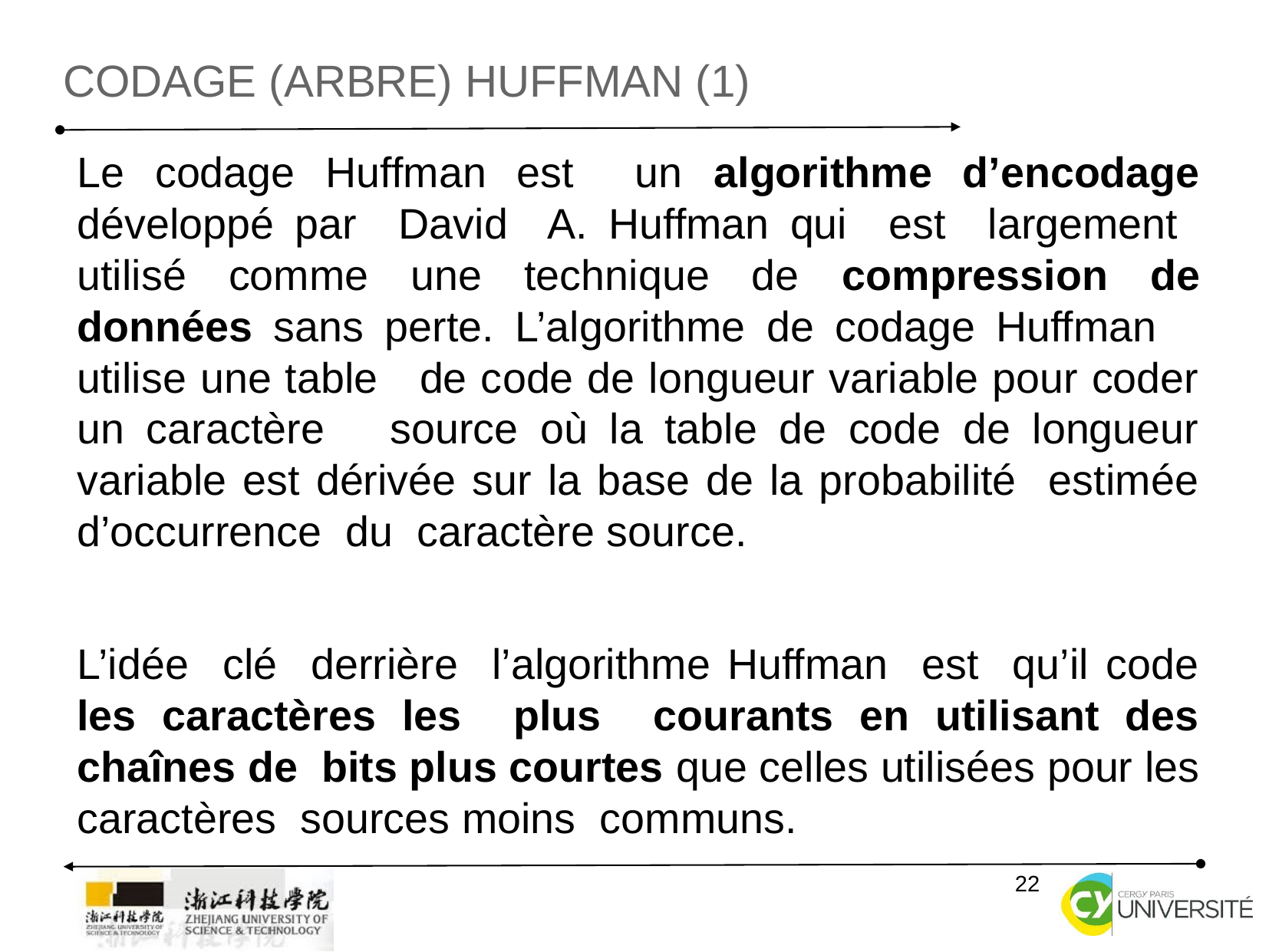

Codage (arbre) Huffman (1)
Le codage Huffman est  un algorithme d’encodage développé par  David  A. Huffman qui  est  largement  utilisé comme une technique de compression de données sans perte. L’algorithme de codage Huffman   utilise une table   de code de longueur variable pour coder un caractère   source où la table de code de longueur variable est dérivée sur la base de la probabilité  estimée d’occurrence  du  caractère source.

L’idée  clé  derrière  l’algorithme Huffman  est  qu’il code les caractères les  plus  courants en utilisant des chaînes de  bits plus courtes que celles utilisées pour les caractères  sources moins  communs.